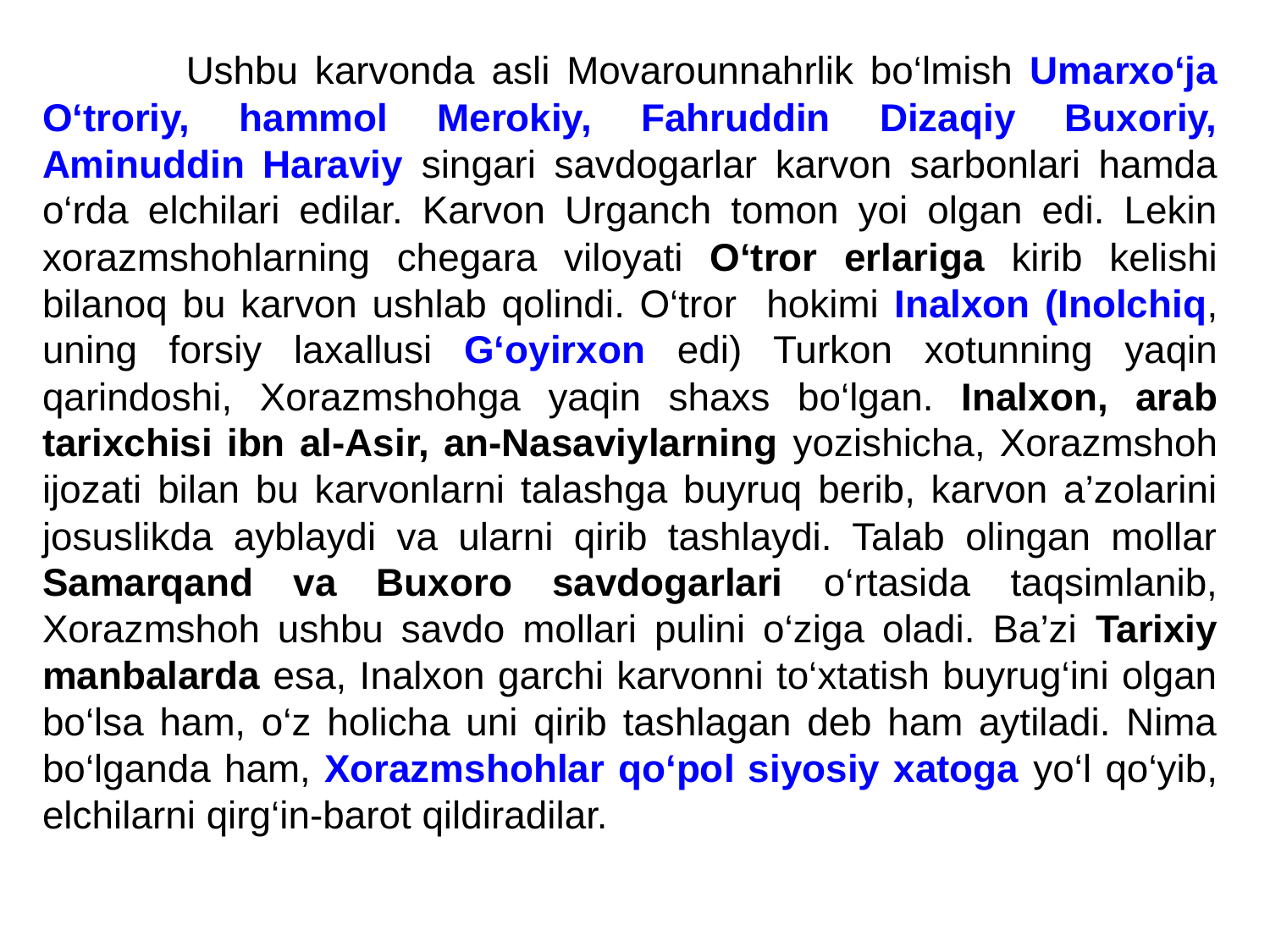

Ushbu karvonda asli Movarounnahrlik bo‘lmish Umarxo‘ja O‘troriy, hammol Merokiy, Fahruddin Dizaqiy Buxoriy, Aminuddin Haraviy singari savdogarlar karvon sarbonlari hamda o‘rda elchilari edilar. Karvon Urganch tomon yoi olgan edi. Lekin xorazmshohlarning chegara viloyati O‘tror erlariga kirib kelishi bilanoq bu karvon ushlab qolindi. O‘tror  hokimi Inalxon (Inolchiq, uning forsiy laxallusi G‘oyirxon edi) Turkon xotunning yaqin qarindoshi, Xorazmshohga yaqin shaxs bo‘lgan. Inalxon, arab tarixchisi ibn al-Asir, an-Nasaviylarning yozishicha, Xorazmshoh ijozati bilan bu karvonlarni talashga buyruq berib, karvon a’zolarini josuslikda ayblaydi va ularni qirib tashlaydi. Talab olingan mollar Samarqand va Buxoro savdogarlari o‘rtasida taqsimlanib, Xorazmshoh ushbu savdo mollari pulini o‘ziga oladi. Ba’zi Tarixiy manbalarda esa, Inalxon garchi karvonni to‘xtatish buyrug‘ini olgan bo‘lsa ham, o‘z holicha uni qirib tashlagan deb ham aytiladi. Nima bo‘lganda ham, Xorazmshohlar qo‘pol siyosiy xatoga yo‘l qo‘yib, elchilarni qirg‘in-barot qildiradilar.